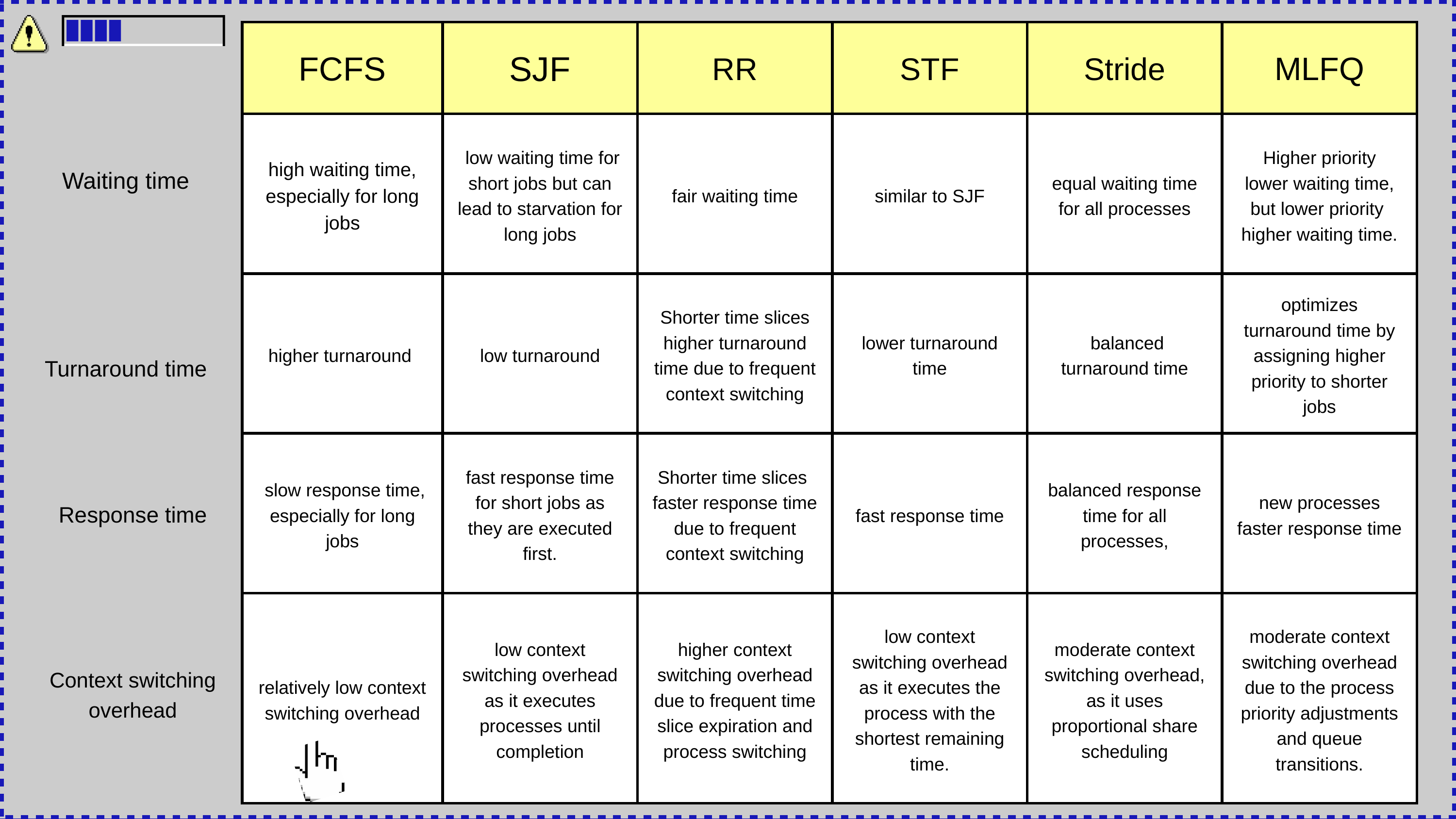

| FCFS | SJF | RR | STF | Stride | MLFQ |
| --- | --- | --- | --- | --- | --- |
| high waiting time, especially for long jobs | low waiting time for short jobs but can lead to starvation for long jobs | fair waiting time | similar to SJF | equal waiting time for all processes | Higher priority lower waiting time, but lower priority higher waiting time. |
| higher turnaround | low turnaround | Shorter time slices higher turnaround time due to frequent context switching | lower turnaround time | balanced turnaround time | optimizes turnaround time by assigning higher priority to shorter jobs |
| slow response time, especially for long jobs | fast response time for short jobs as they are executed first. | Shorter time slices faster response time due to frequent context switching | fast response time | balanced response time for all processes, | new processes faster response time |
| relatively low context switching overhead | low context switching overhead as it executes processes until completion | higher context switching overhead due to frequent time slice expiration and process switching | low context switching overhead as it executes the process with the shortest remaining time. | moderate context switching overhead, as it uses proportional share scheduling | moderate context switching overhead due to the process priority adjustments and queue transitions. |
Waiting time
Turnaround time
Response time
Context switching overhead